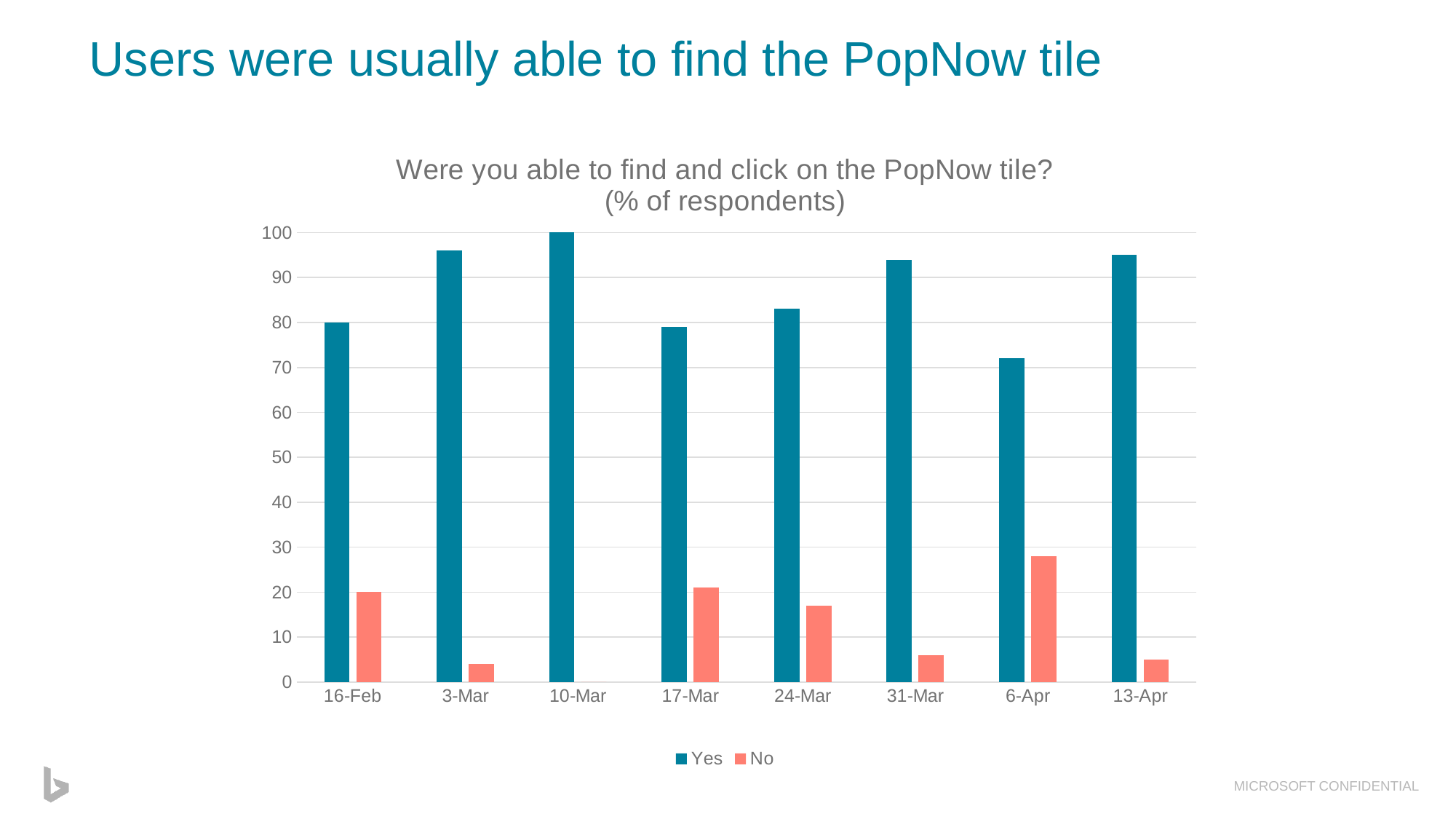

# Users were usually able to find the PopNow tile

### Chart: Were you able to find and click on the PopNow tile?
(% of respondents)

| Category | Yes | No |
|---|---|---|
| 42782 | 80.0 | 20.0 |
| 42797 | 96.0 | 4.0 |
| 42804 | 100.0 | 0.0 |
| 42811 | 79.0 | 21.0 |
| 42818 | 83.0 | 17.0 |
| 42825 | 94.0 | 6.0 |
| 42831 | 72.0 | 28.0 |
| 42838 | 95.0 | 5.0 |